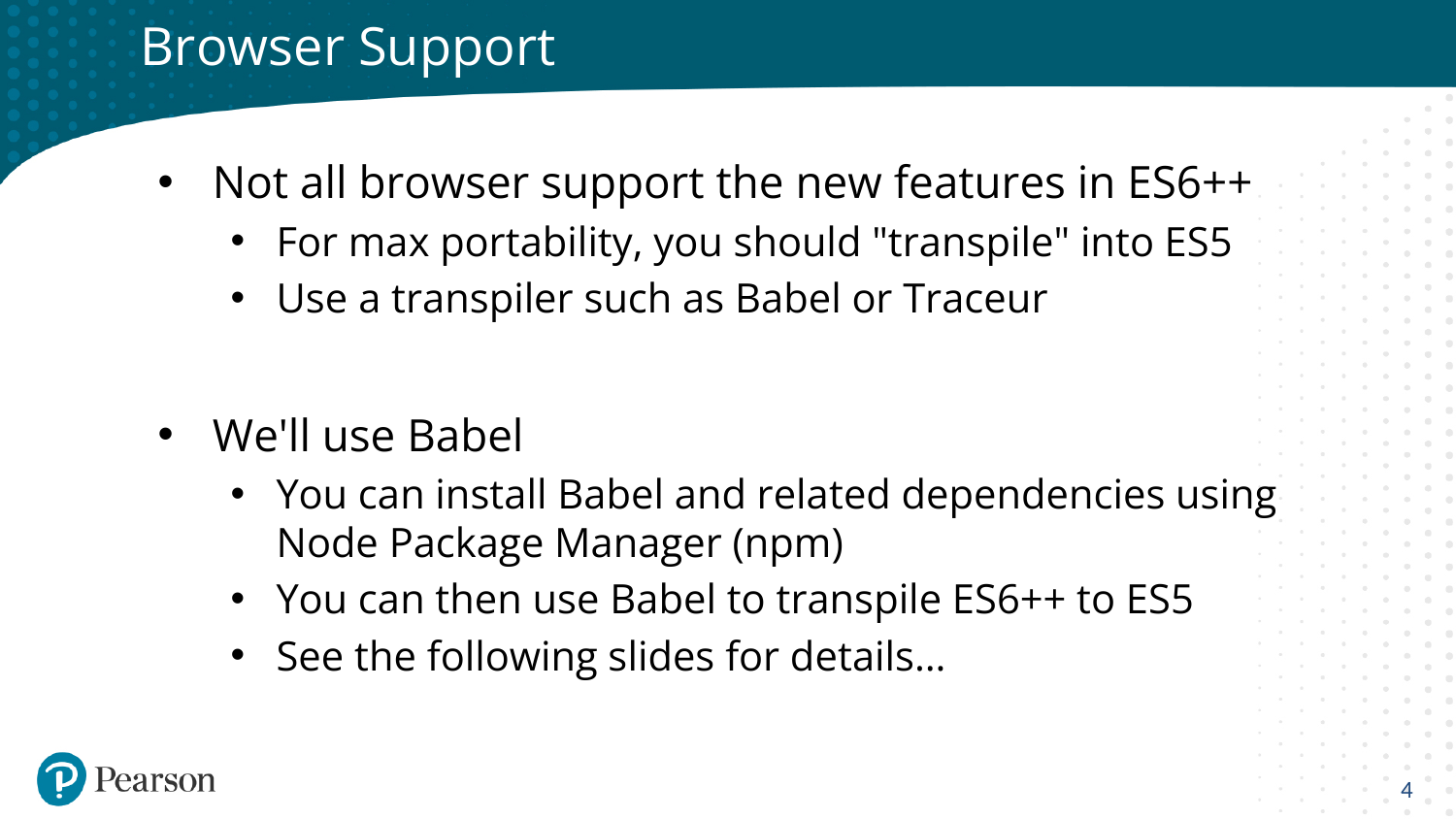

# Browser Support
Not all browser support the new features in ES6++
For max portability, you should "transpile" into ES5
Use a transpiler such as Babel or Traceur

We'll use Babel
You can install Babel and related dependencies using Node Package Manager (npm)
You can then use Babel to transpile ES6++ to ES5
See the following slides for details…

4